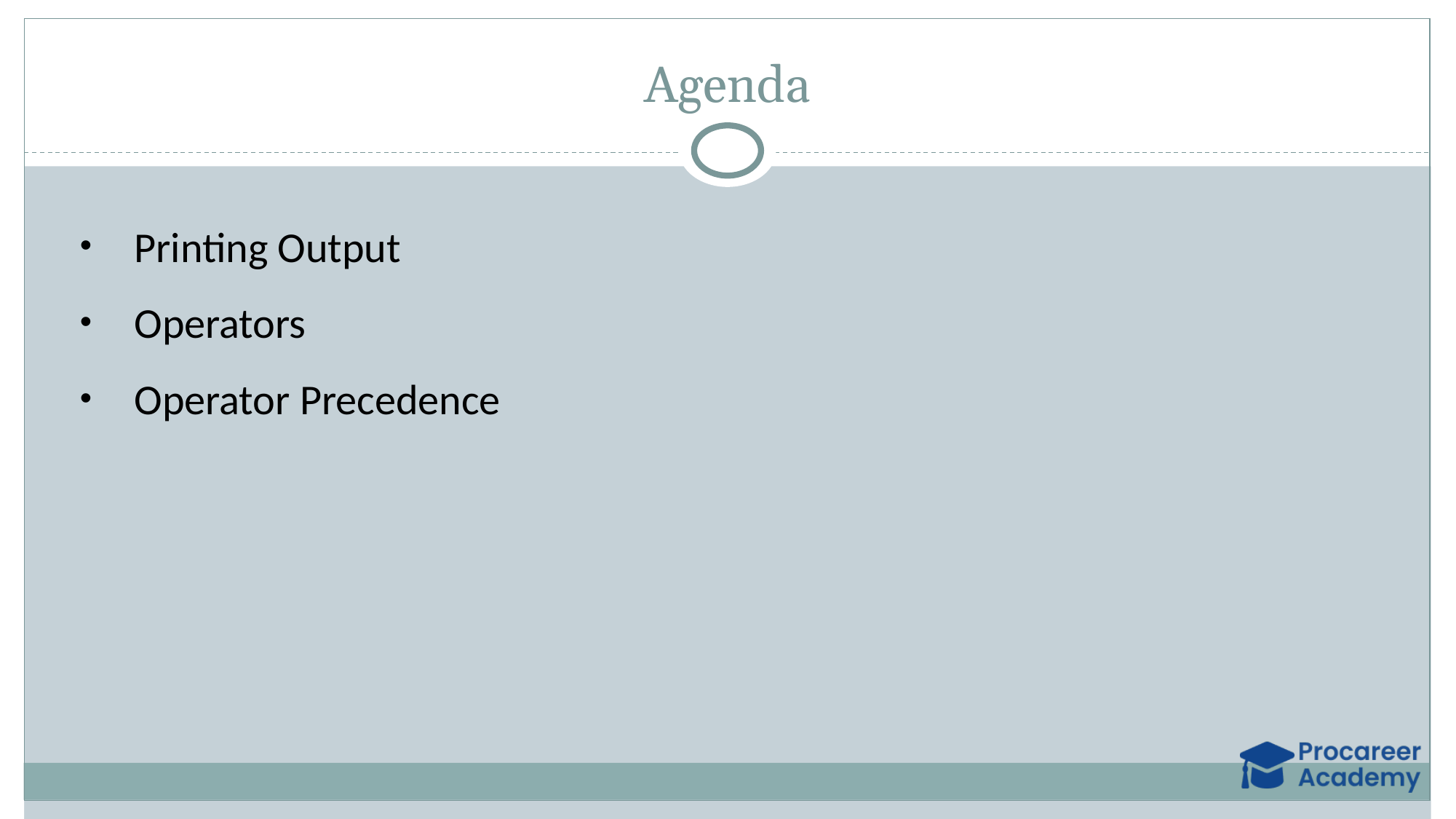

# Agenda
Printing Output
Operators
Operator Precedence